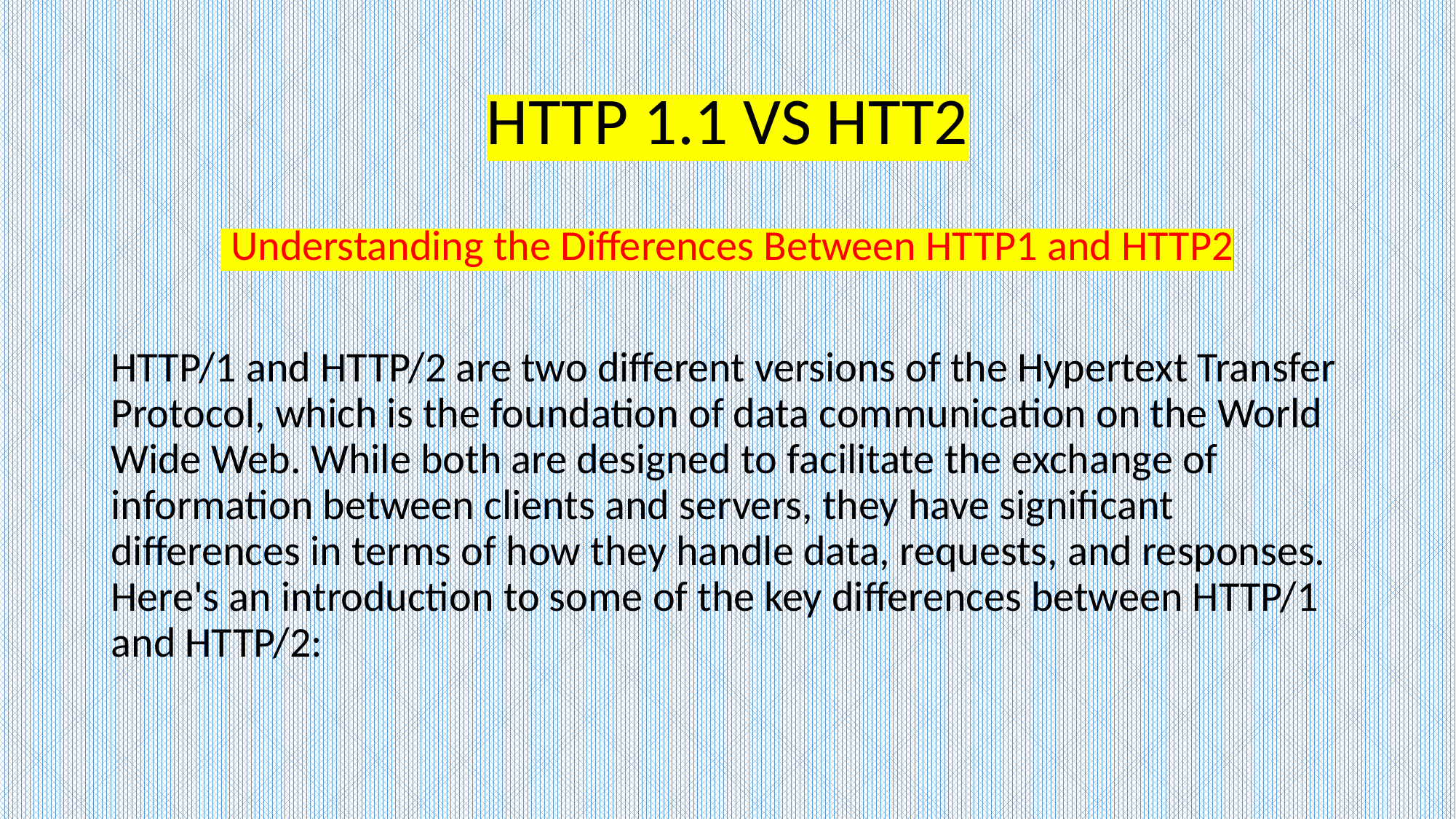

# HTTP 1.1 VS HTT2
 Understanding the Differences Between HTTP1 and HTTP2

HTTP/1 and HTTP/2 are two different versions of the Hypertext Transfer Protocol, which is the foundation of data communication on the World Wide Web. While both are designed to facilitate the exchange of information between clients and servers, they have significant differences in terms of how they handle data, requests, and responses. Here's an introduction to some of the key differences between HTTP/1 and HTTP/2: